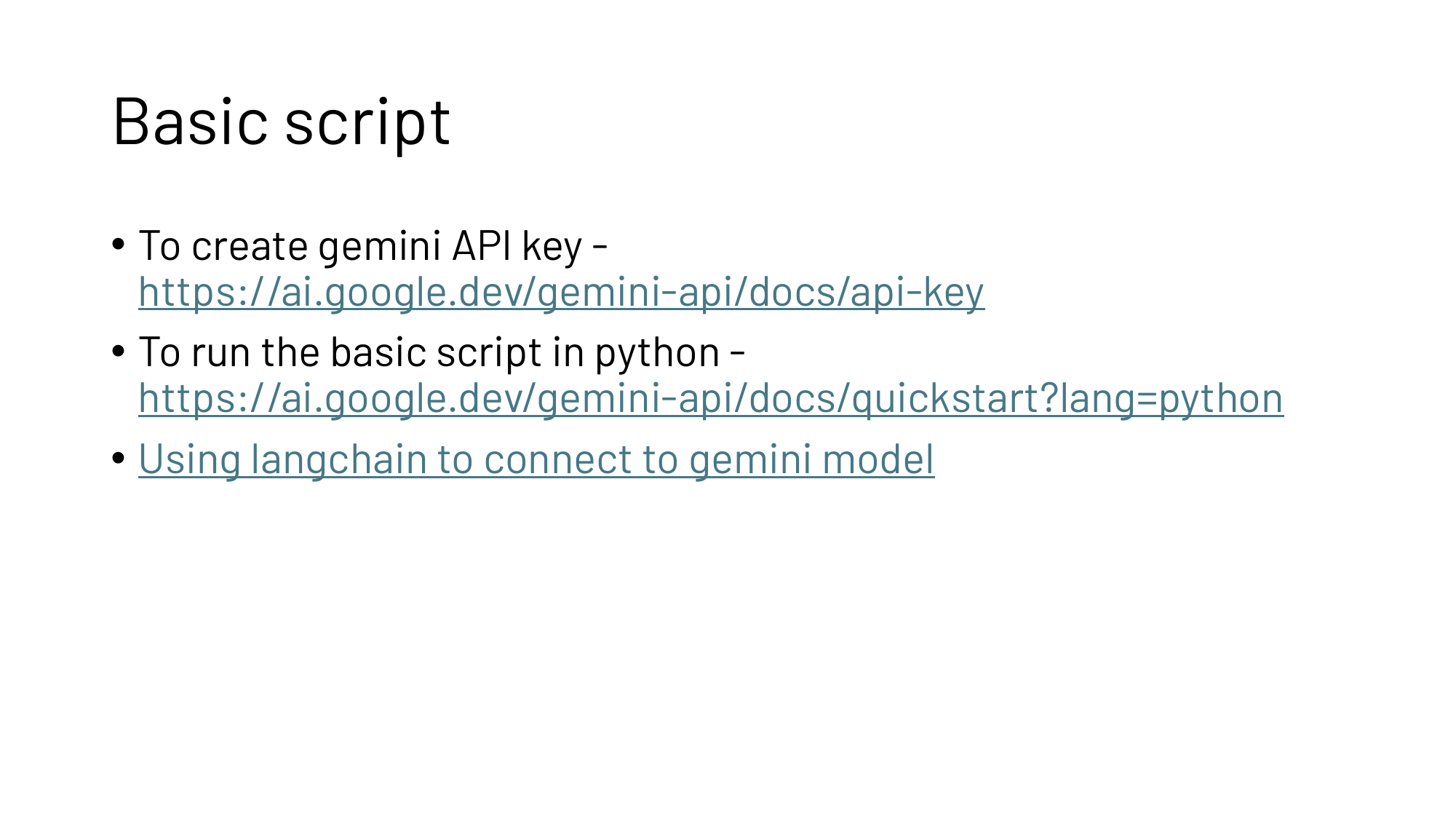

# Basic script
To create gemini API key - https://ai.google.dev/gemini-api/docs/api-key
To run the basic script in python - https://ai.google.dev/gemini-api/docs/quickstart?lang=python
Using langchain to connect to gemini model